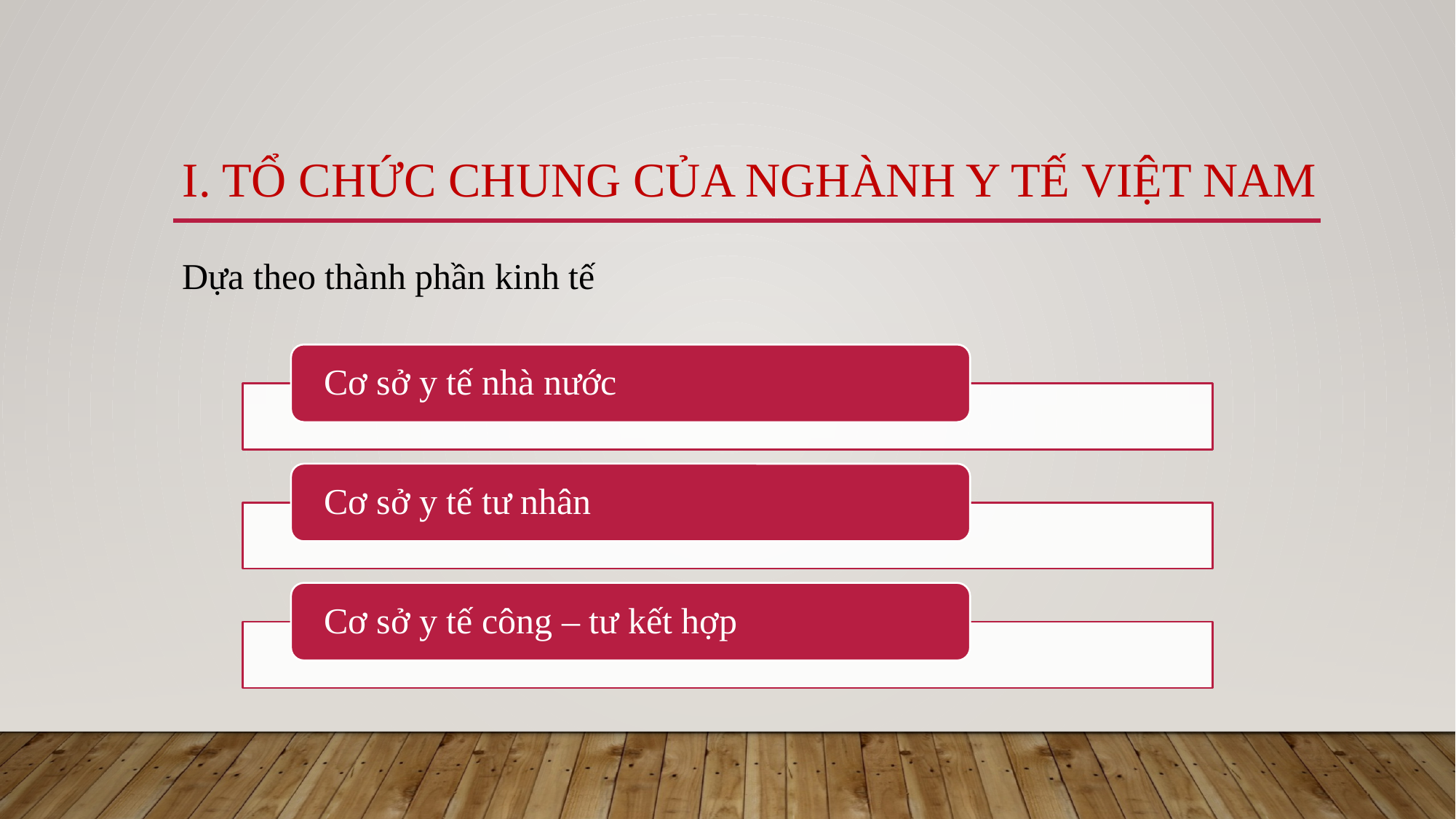

# I. tổ chức chung của nghành y tế việt nam
Dựa theo thành phần kinh tế
Cơ sở y tế nhà nước
Cơ sở y tế tư nhân
Cơ sở y tế công – tư kết hợp